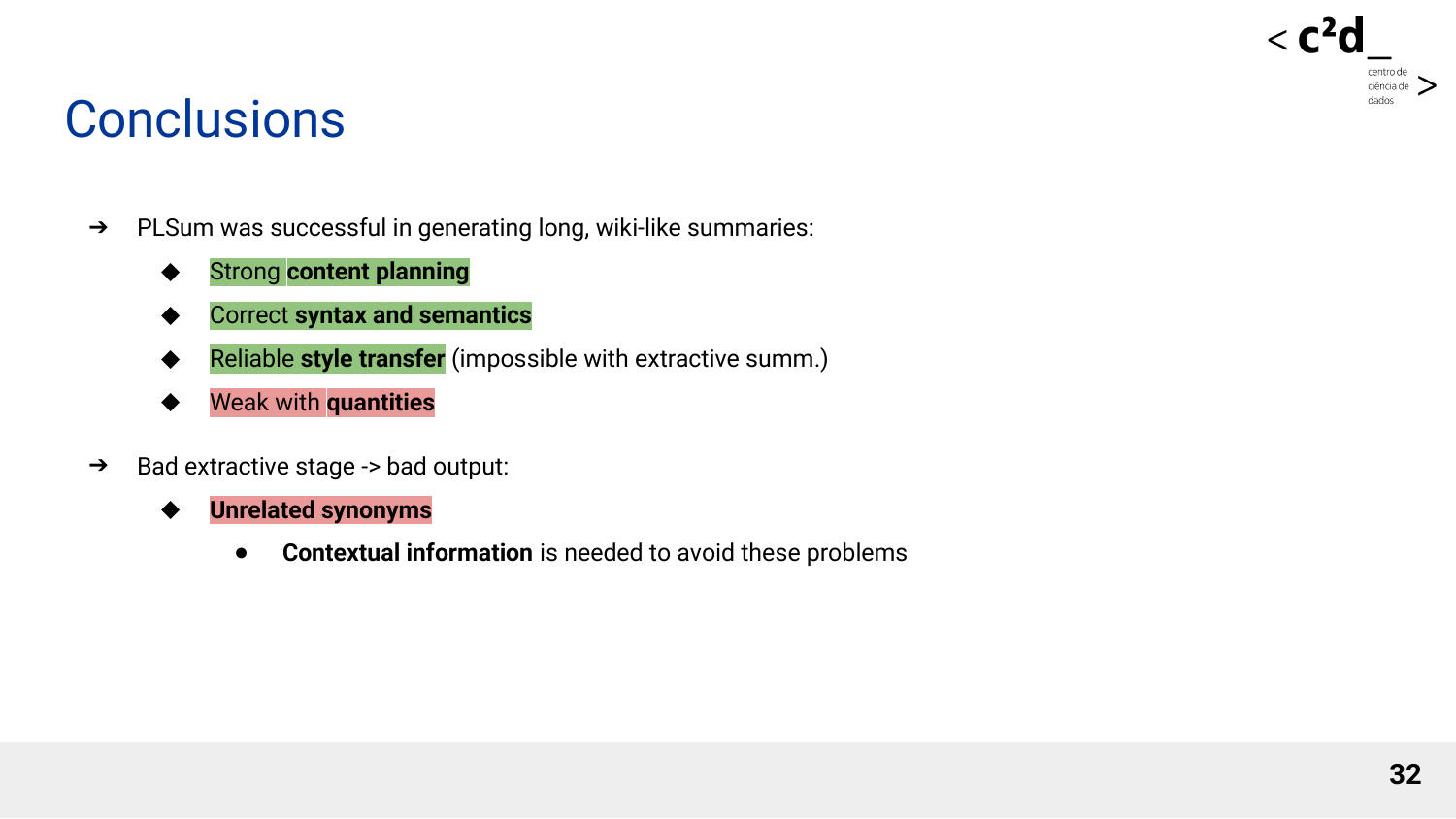

# Conclusions
PLSum was successful in generating long, wiki-like summaries:
Strong content planning
Correct syntax and semantics
Reliable style transfer (impossible with extractive summ.)
Weak with quantities
Bad extractive stage -> bad output:
Unrelated synonyms
Contextual information is needed to avoid these problems

32